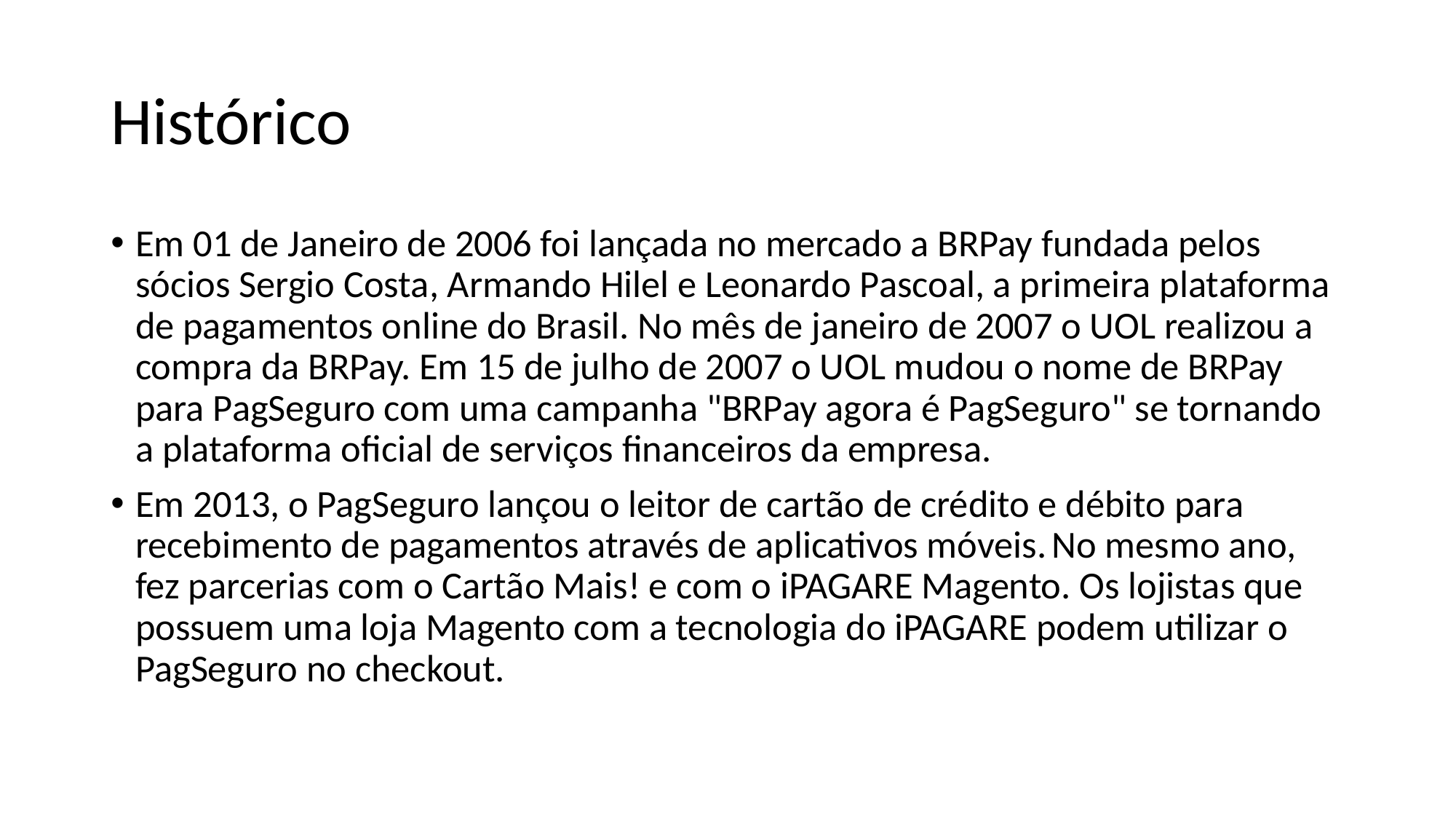

# Histórico
Em 01 de Janeiro de 2006 foi lançada no mercado a BRPay fundada pelos sócios Sergio Costa, Armando Hilel e Leonardo Pascoal, a primeira plataforma de pagamentos online do Brasil. No mês de janeiro de 2007 o UOL realizou a compra da BRPay. Em 15 de julho de 2007 o UOL mudou o nome de BRPay para PagSeguro com uma campanha "BRPay agora é PagSeguro" se tornando a plataforma oficial de serviços financeiros da empresa.
Em 2013, o PagSeguro lançou o leitor de cartão de crédito e débito para recebimento de pagamentos através de aplicativos móveis. No mesmo ano, fez parcerias com o Cartão Mais! e com o iPAGARE Magento. Os lojistas que possuem uma loja Magento com a tecnologia do iPAGARE podem utilizar o PagSeguro no checkout.